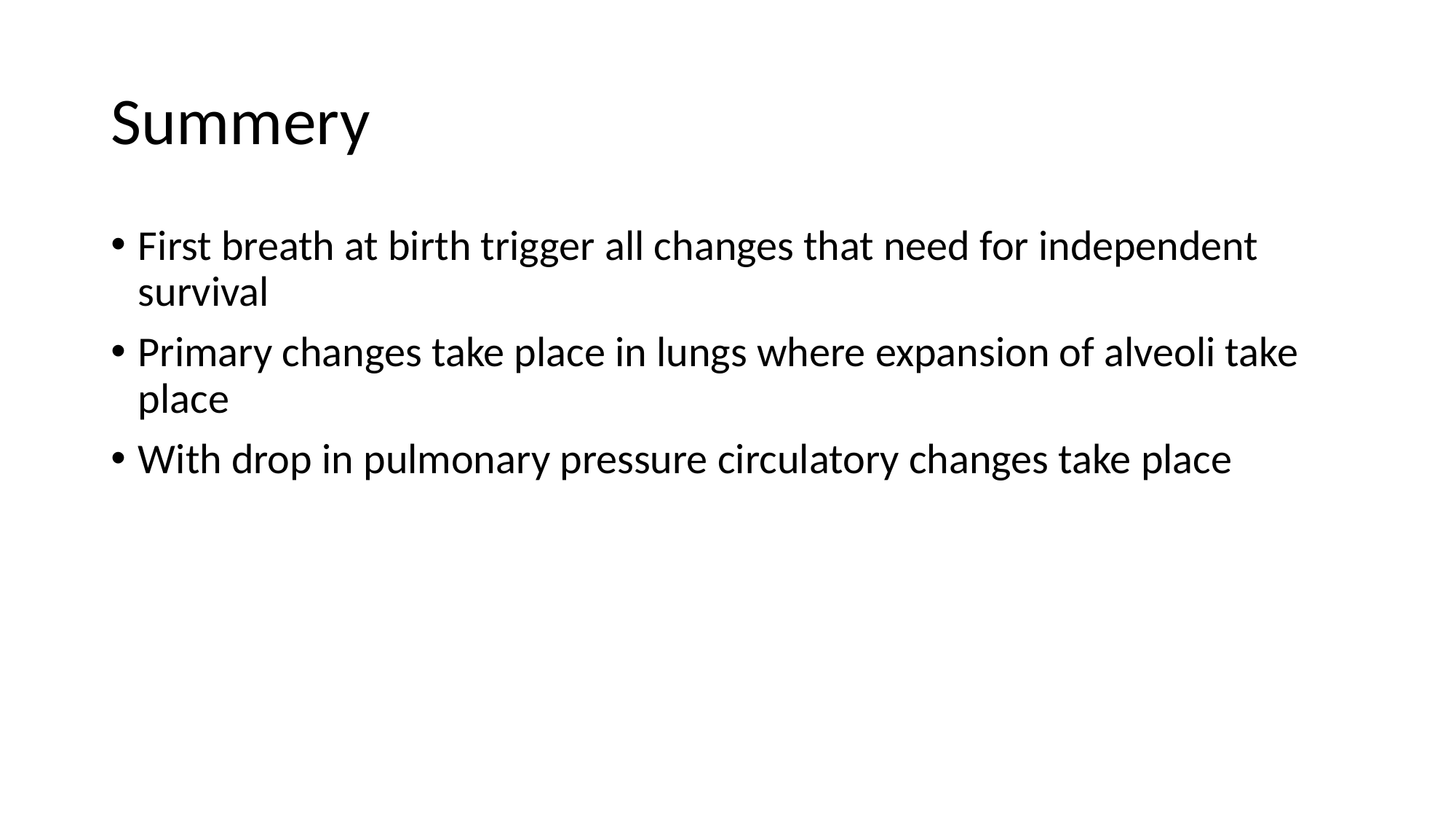

# Summery
First breath at birth trigger all changes that need for independent survival
Primary changes take place in lungs where expansion of alveoli take place
With drop in pulmonary pressure circulatory changes take place